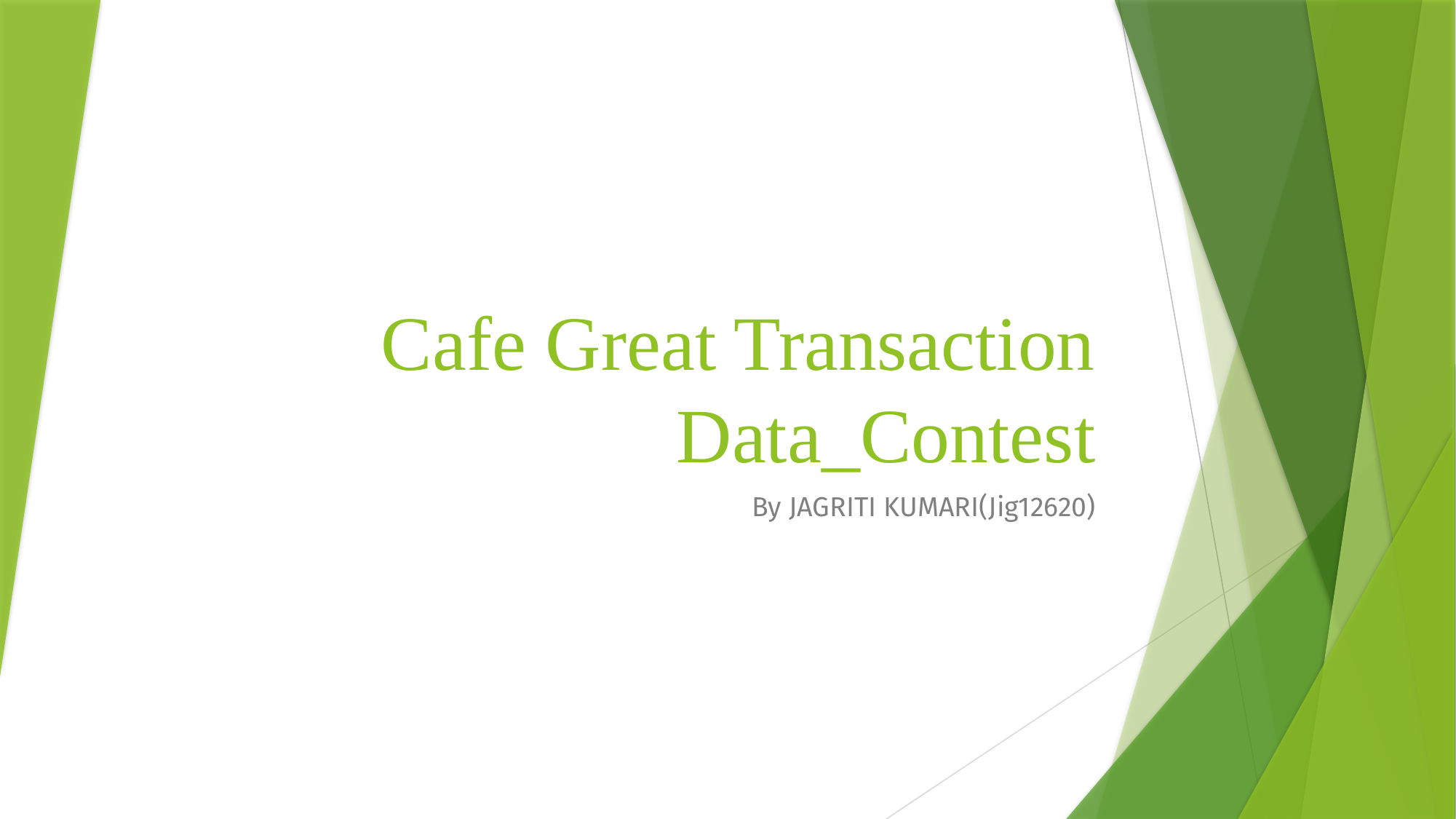

# Cafe Great Transaction Data_Contest
By JAGRITI KUMARI(Jig12620)